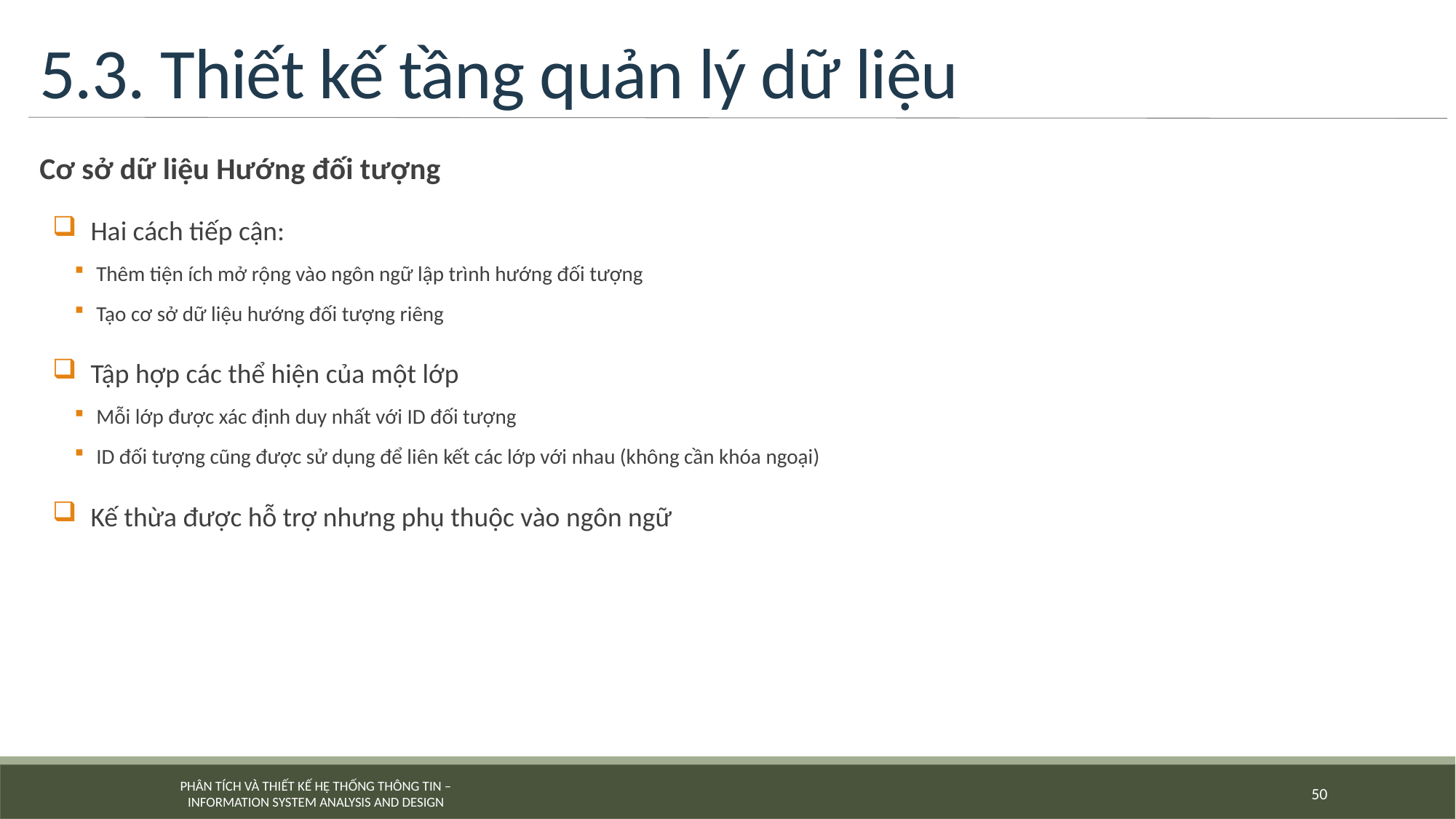

# 5.3. Thiết kế tầng quản lý dữ liệu
Cơ sở dữ liệu Hướng đối tượng
Hai cách tiếp cận:
Thêm tiện ích mở rộng vào ngôn ngữ lập trình hướng đối tượng
Tạo cơ sở dữ liệu hướng đối tượng riêng
Tập hợp các thể hiện của một lớp
Mỗi lớp được xác định duy nhất với ID đối tượng
ID đối tượng cũng được sử dụng để liên kết các lớp với nhau (không cần khóa ngoại)
Kế thừa được hỗ trợ nhưng phụ thuộc vào ngôn ngữ

50